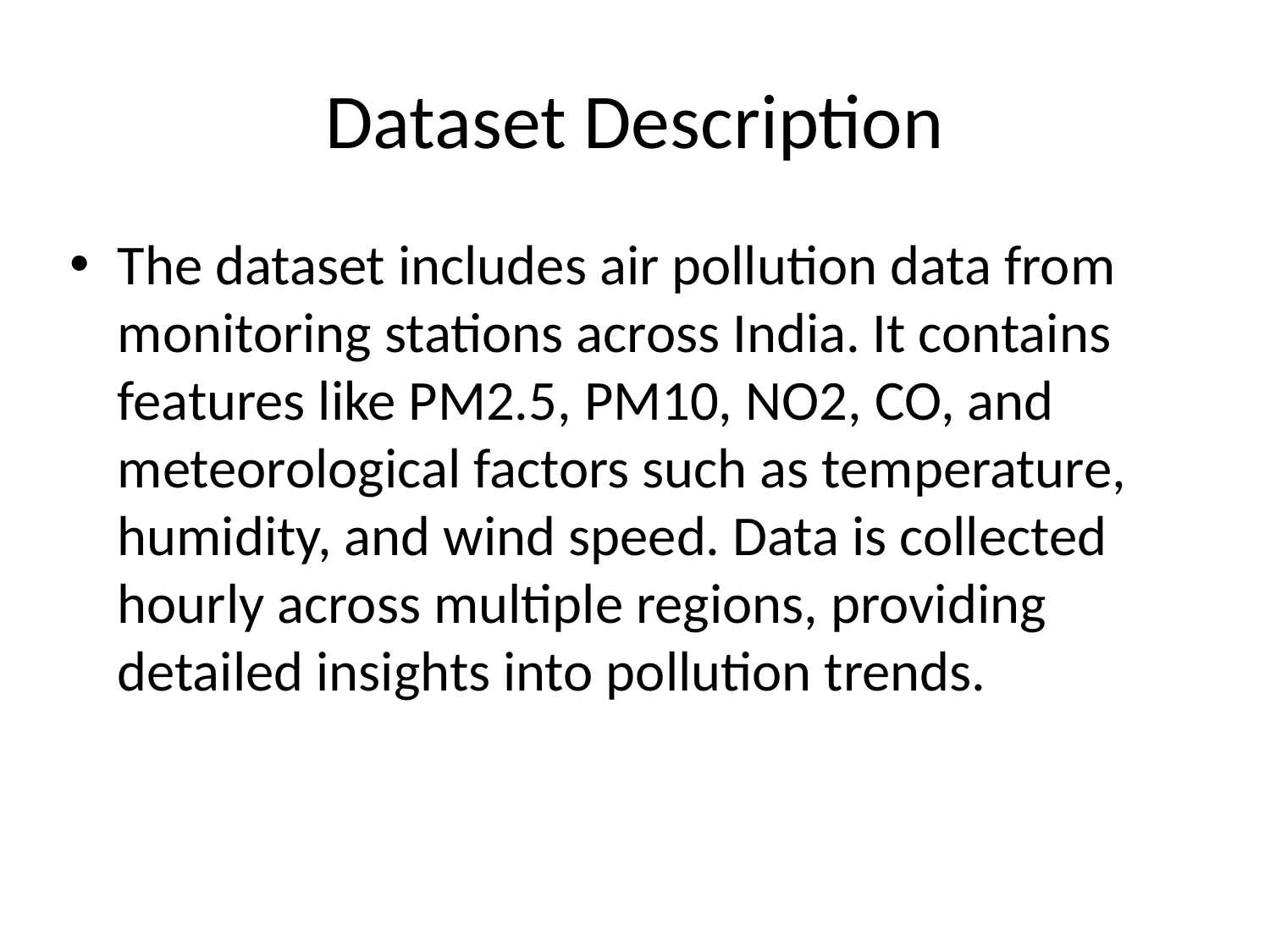

# Dataset Description
The dataset includes air pollution data from monitoring stations across India. It contains features like PM2.5, PM10, NO2, CO, and meteorological factors such as temperature, humidity, and wind speed. Data is collected hourly across multiple regions, providing detailed insights into pollution trends.